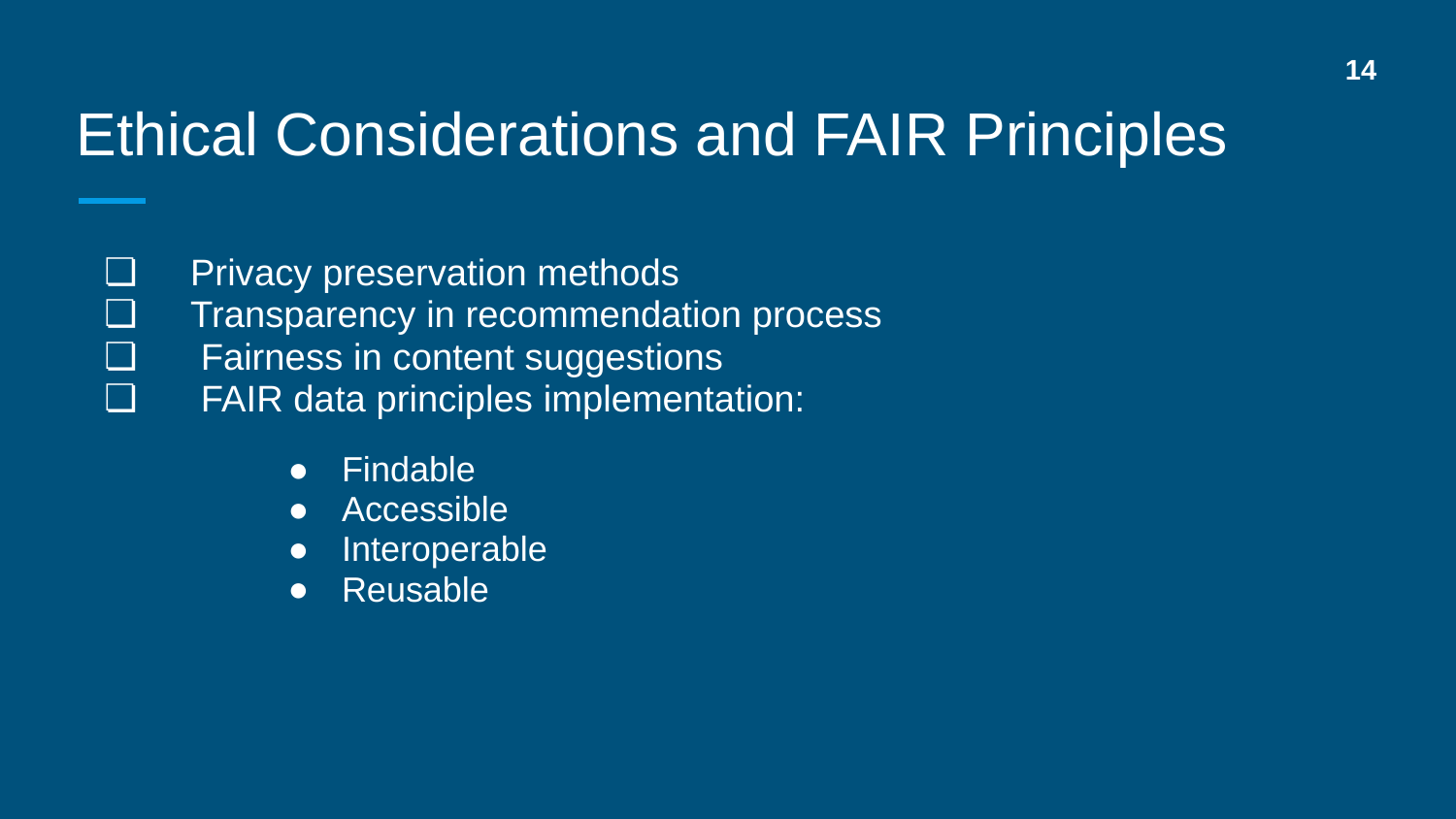

14
# Ethical Considerations and FAIR Principles
   Privacy preservation methods
   Transparency in recommendation process
    Fairness in content suggestions
    FAIR data principles implementation:

Findable
Accessible
Interoperable
Reusable